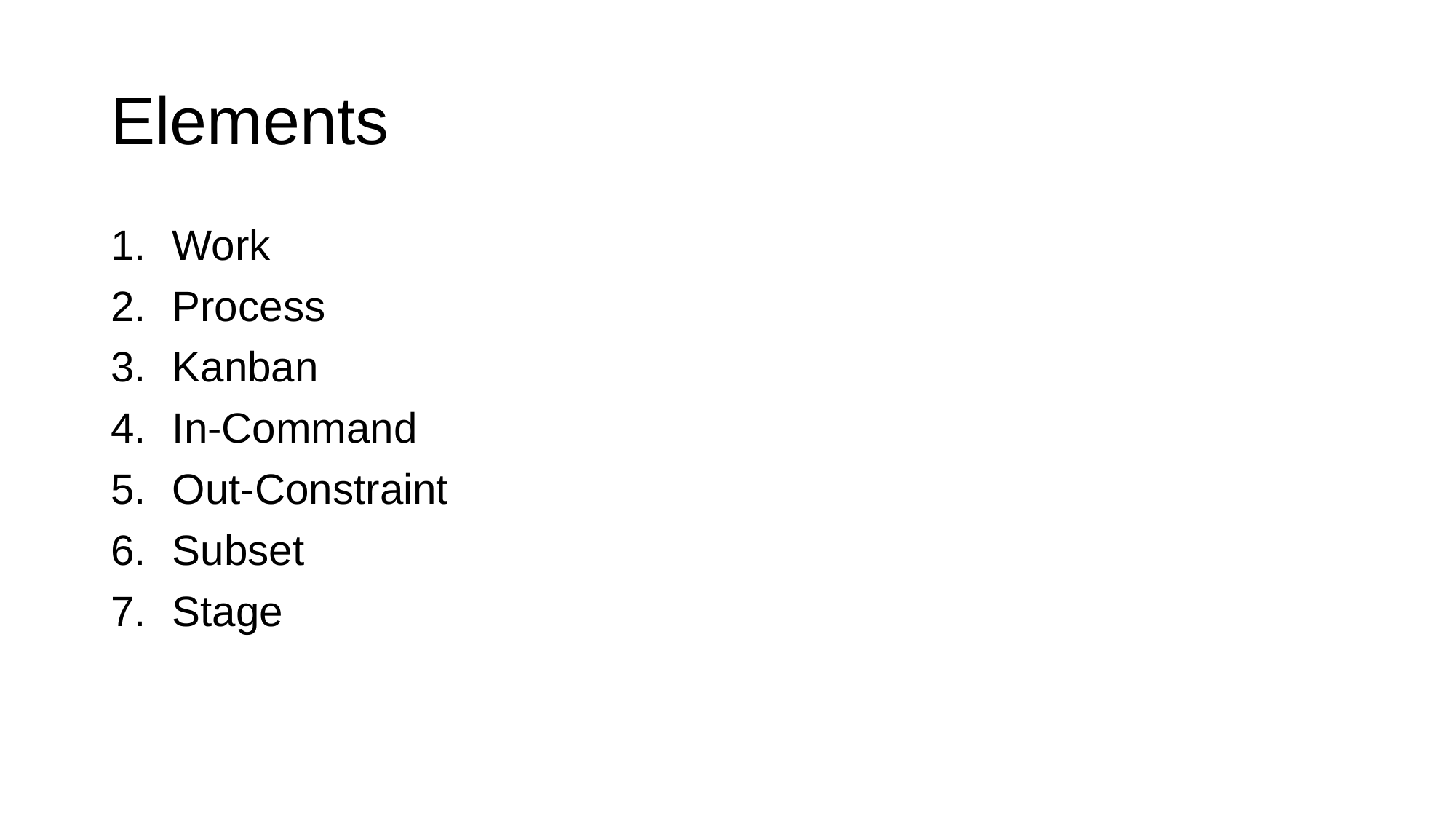

# Elements
Work
Process
Kanban
In-Command
Out-Constraint
Subset
Stage